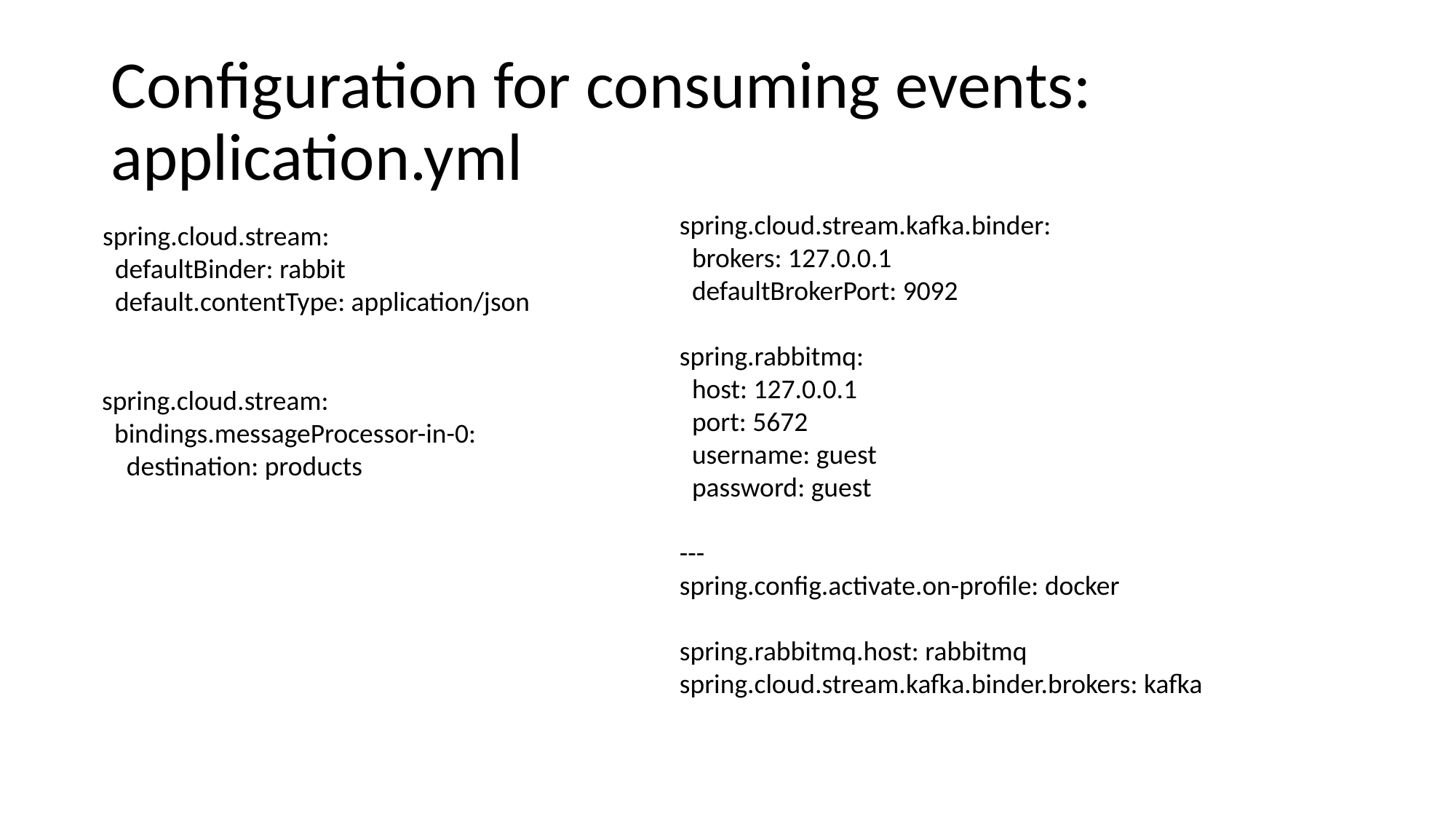

# Configuration for consuming events: application.yml
spring.cloud.stream.kafka.binder:
  brokers: 127.0.0.1
  defaultBrokerPort: 9092

spring.rabbitmq:
  host: 127.0.0.1
  port: 5672
  username: guest
  password: guest

---
spring.config.activate.on-profile: docker

spring.rabbitmq.host: rabbitmq
spring.cloud.stream.kafka.binder.brokers: kafka

spring.cloud.stream:
  defaultBinder: rabbit
  default.contentType: application/json
spring.cloud.stream:
  bindings.messageProcessor-in-0:
    destination: products